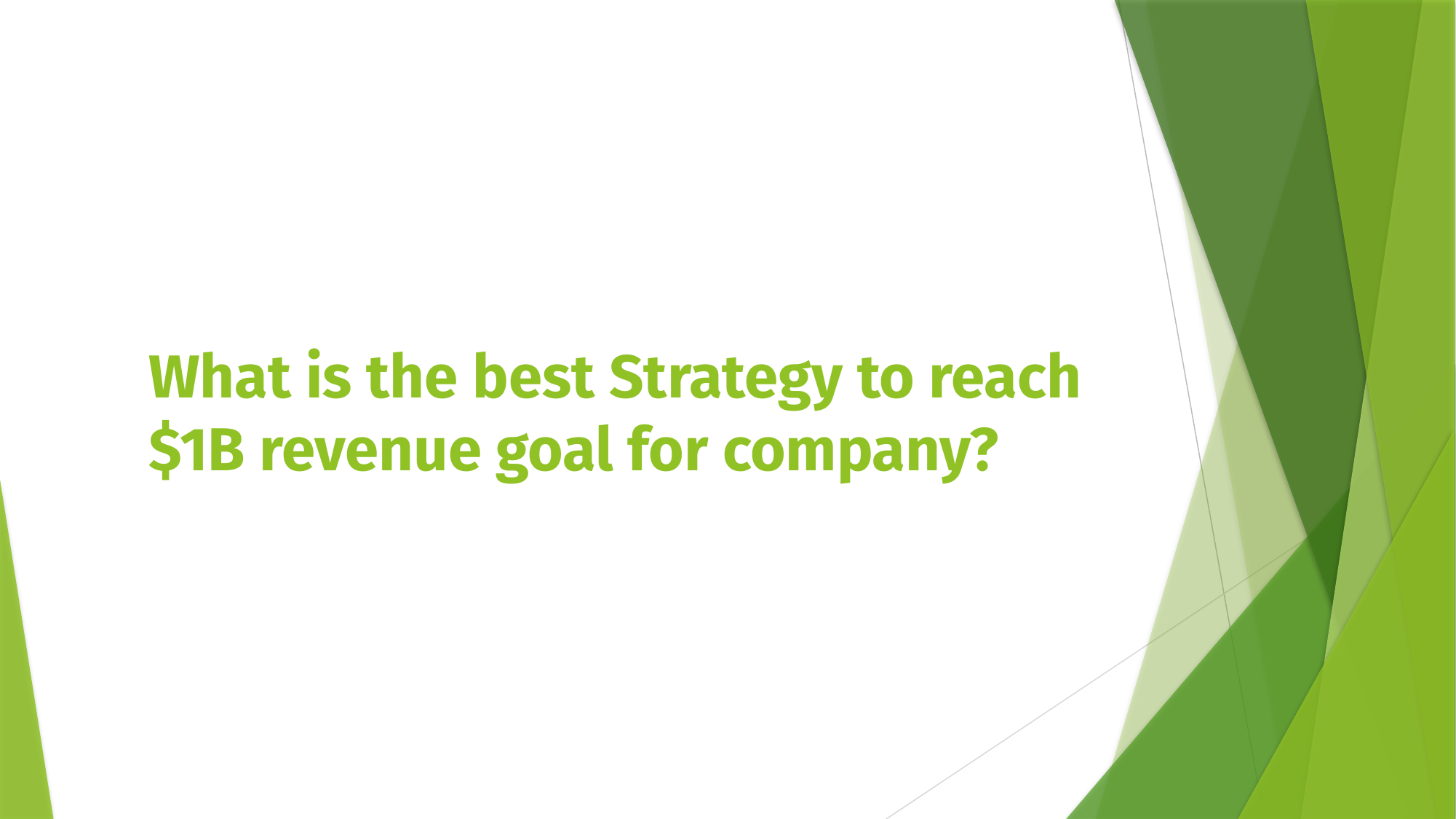

# What is the best Strategy to reach $1B revenue goal for company?